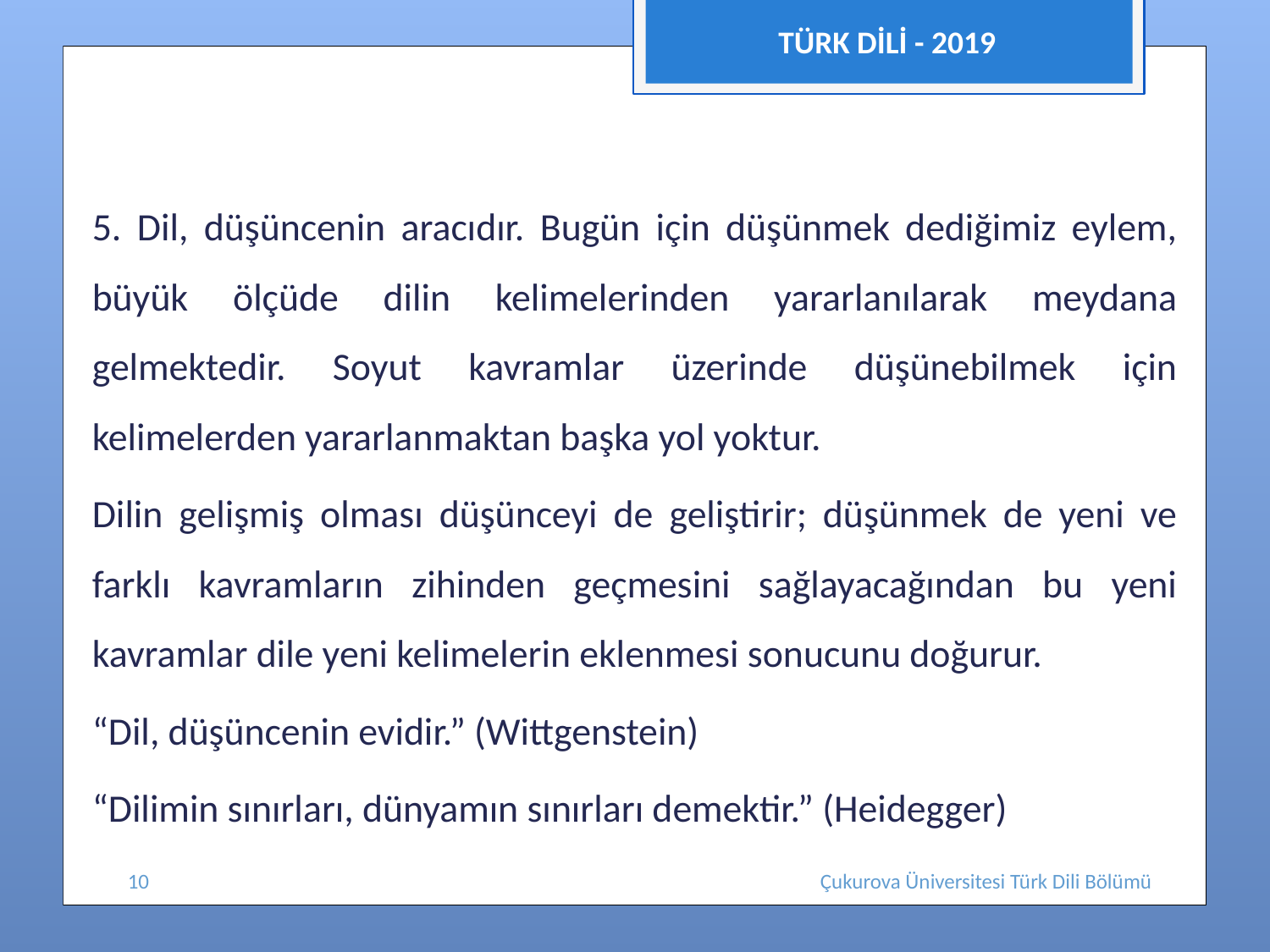

TÜRK DİLİ - 2019
5. Dil, düşüncenin aracıdır. Bugün için düşünmek dediğimiz eylem, büyük ölçüde dilin kelimelerinden yararlanılarak meydana gelmektedir. Soyut kavramlar üzerinde düşünebilmek için kelimelerden yararlanmaktan başka yol yoktur.
Dilin gelişmiş olması düşünceyi de geliştirir; düşünmek de yeni ve farklı kavramların zihinden geçmesini sağlayacağından bu yeni kavramlar dile yeni kelimelerin eklenmesi sonucunu doğurur.
“Dil, düşüncenin evidir.” (Wittgenstein)
“Dilimin sınırları, dünyamın sınırları demektir.” (Heidegger)
10
Çukurova Üniversitesi Türk Dili Bölümü